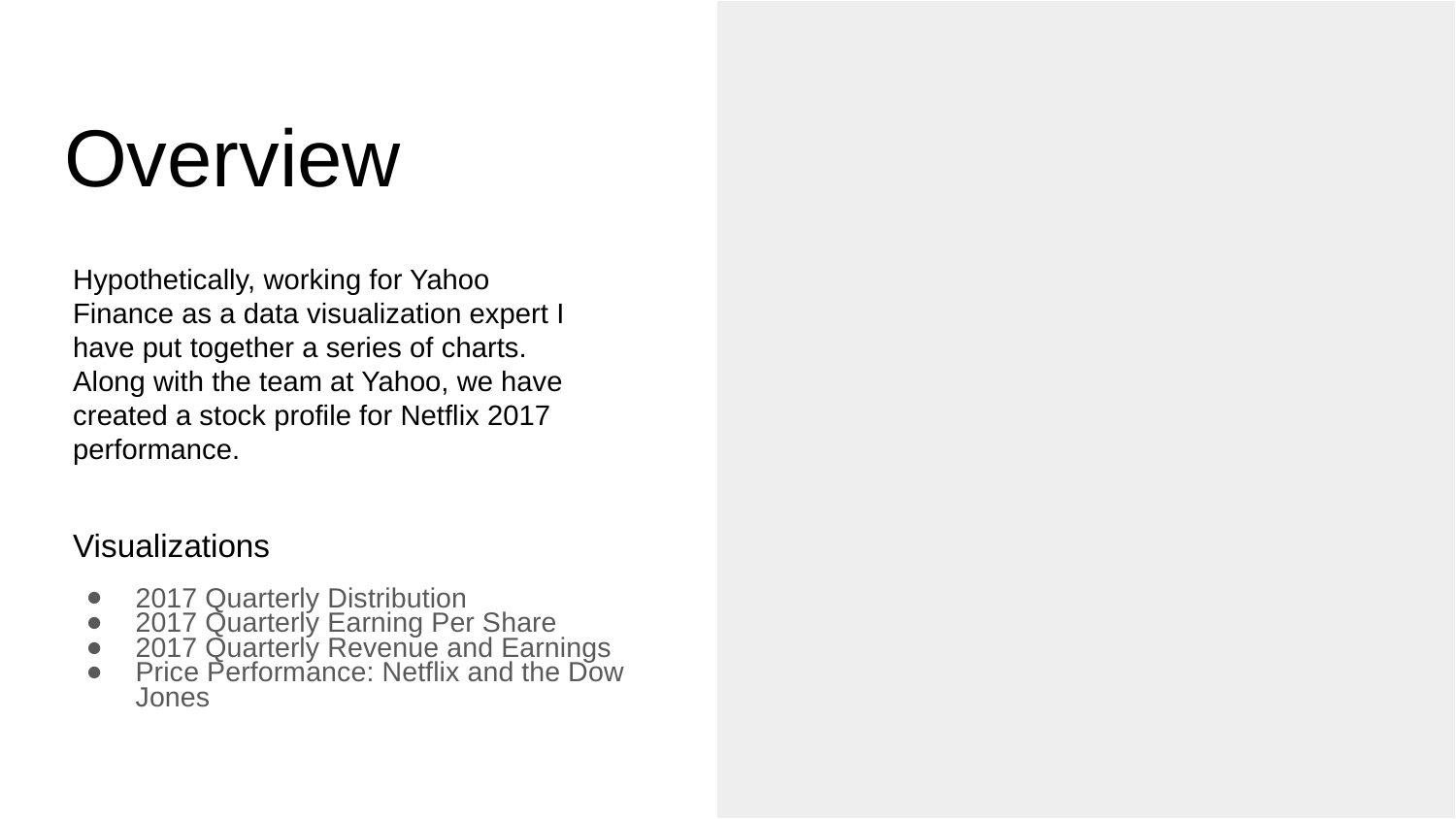

# Overview
Hypothetically, working for Yahoo Finance as a data visualization expert I have put together a series of charts. Along with the team at Yahoo, we have created a stock profile for Netflix 2017 performance.
Visualizations
2017 Quarterly Distribution
2017 Quarterly Earning Per Share
2017 Quarterly Revenue and Earnings
Price Performance: Netflix and the Dow Jones